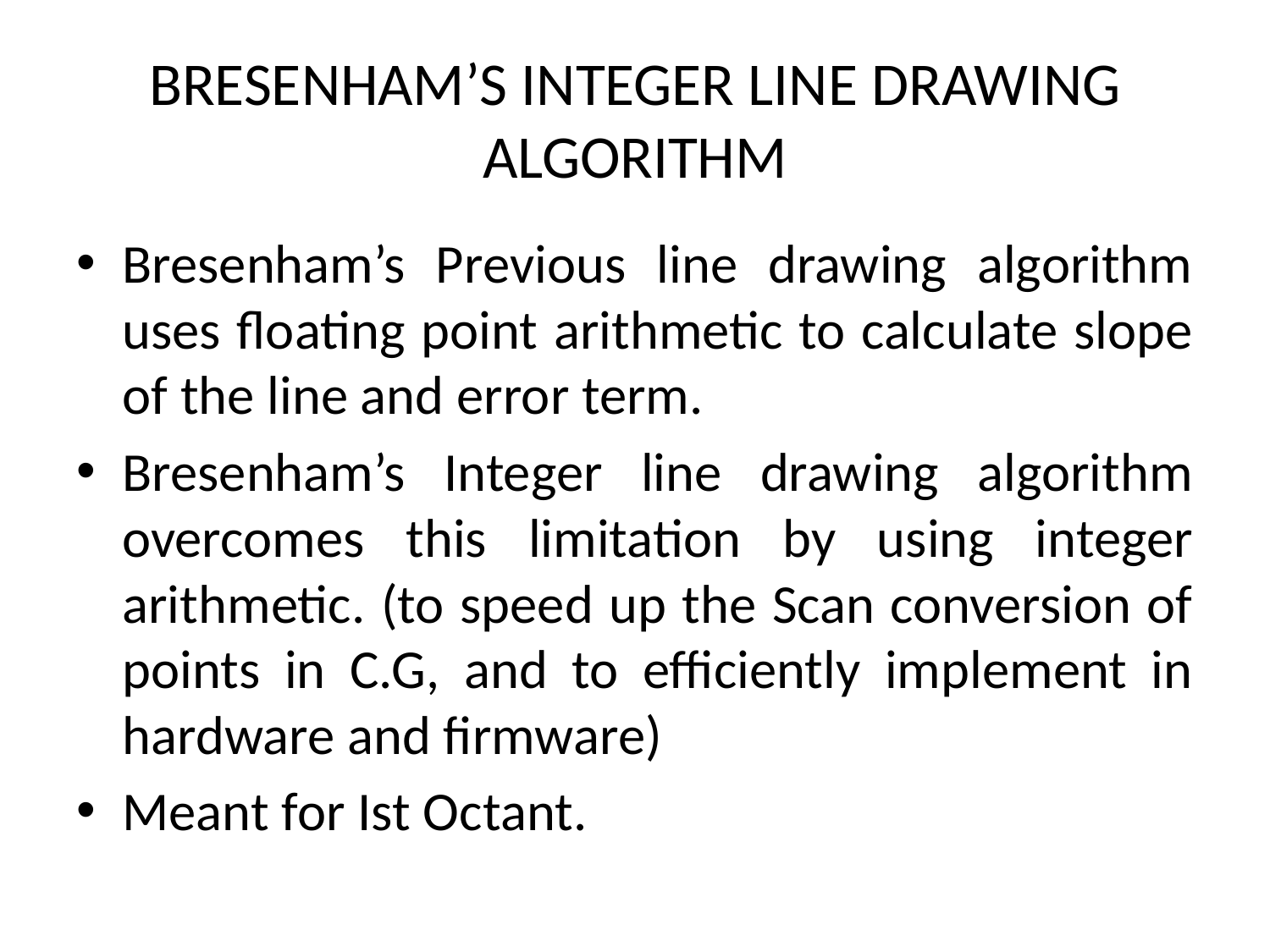

# BRESENHAM’S INTEGER LINE DRAWING ALGORITHM
Bresenham’s Previous line drawing algorithm uses floating point arithmetic to calculate slope of the line and error term.
Bresenham’s Integer line drawing algorithm overcomes this limitation by using integer arithmetic. (to speed up the Scan conversion of points in C.G, and to efficiently implement in hardware and firmware)
Meant for Ist Octant.